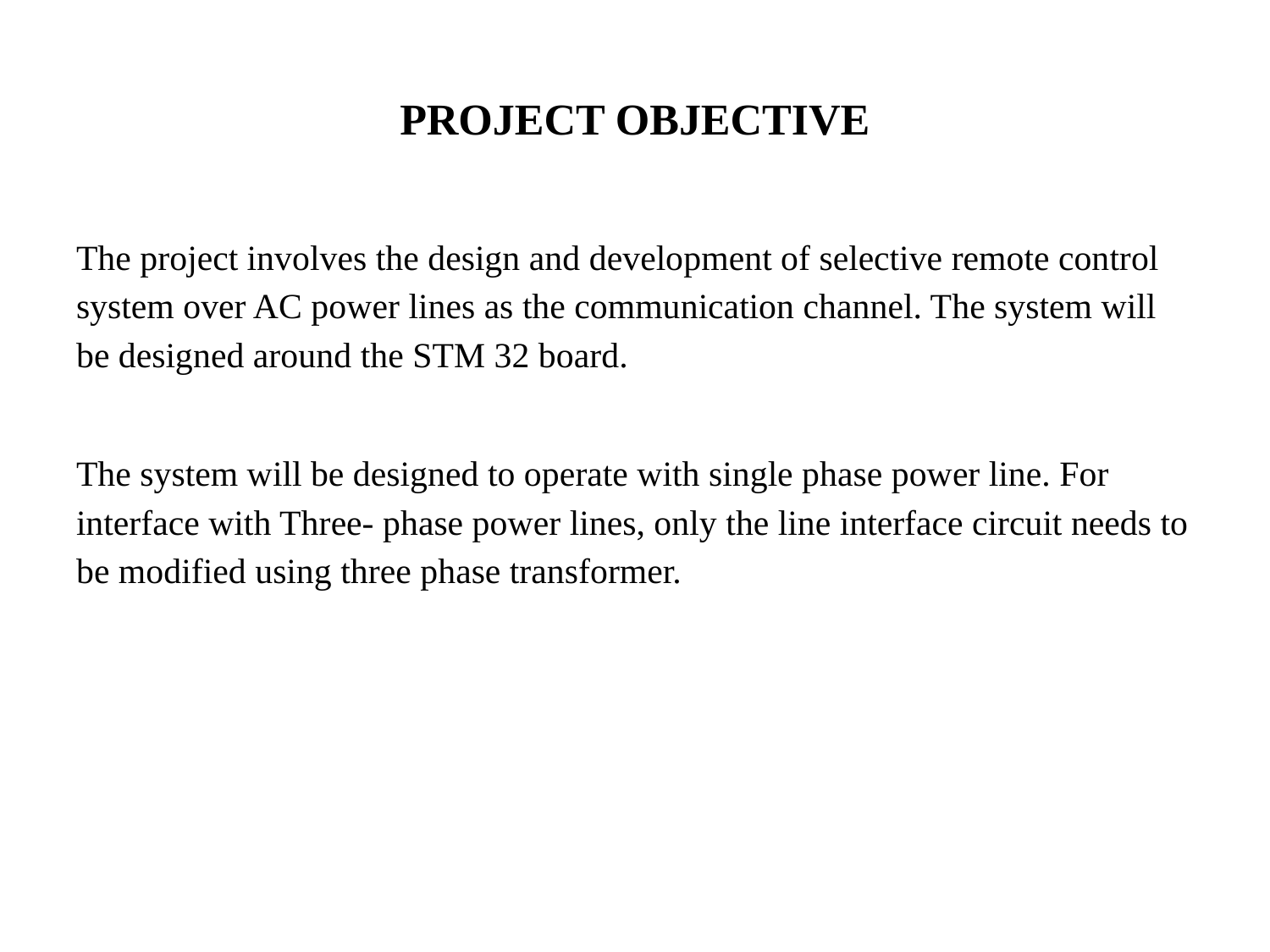

# PROJECT OBJECTIVE
The project involves the design and development of selective remote control system over AC power lines as the communication channel. The system will be designed around the STM 32 board.

The system will be designed to operate with single phase power line. For interface with Three- phase power lines, only the line interface circuit needs to be modified using three phase transformer.